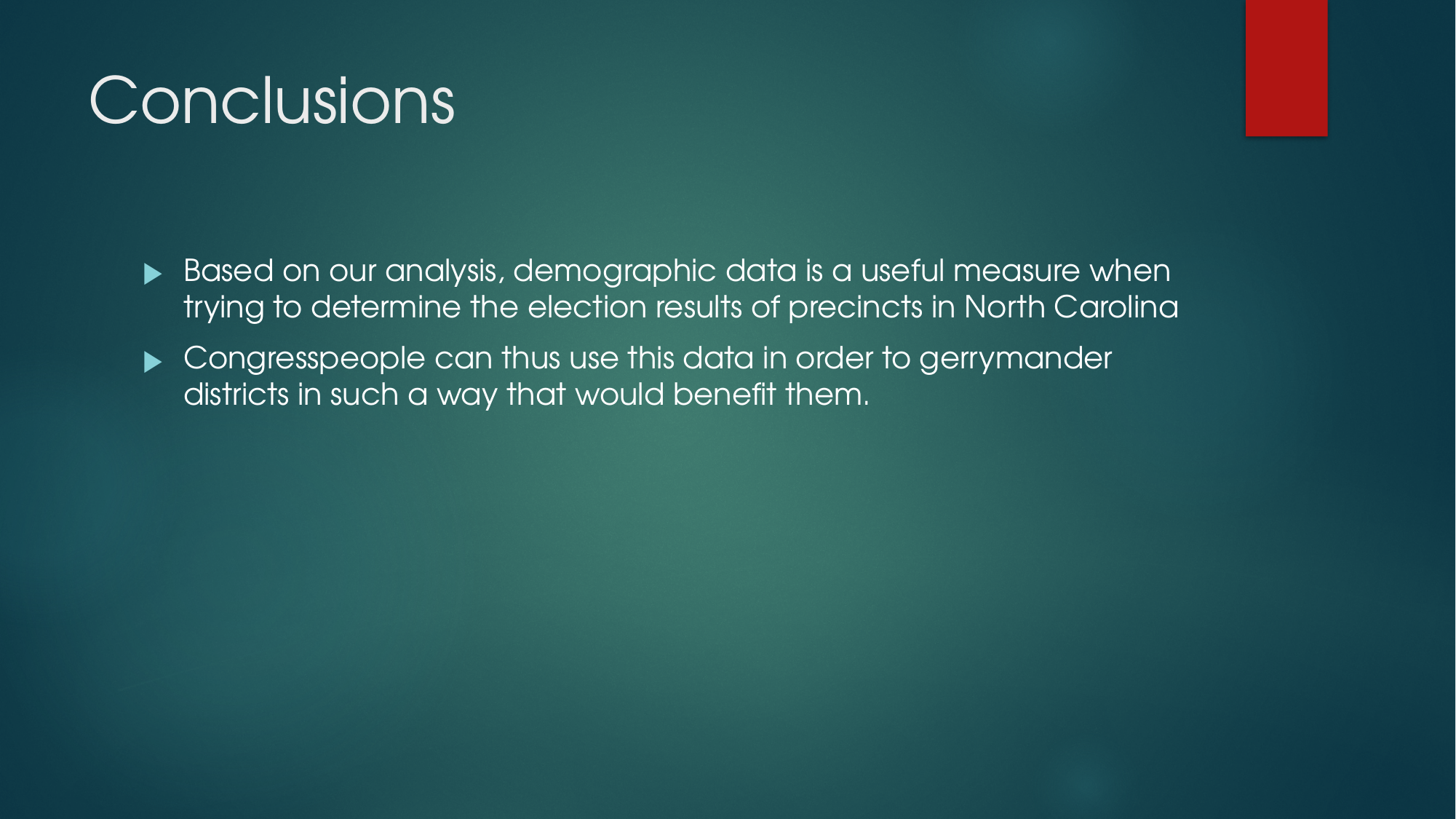

# Conclusions
Based on our analysis, demographic data is a useful measure when trying to determine the election results of precincts in North Carolina
Congresspeople can thus use this data in order to gerrymander districts in such a way that would benefit them.